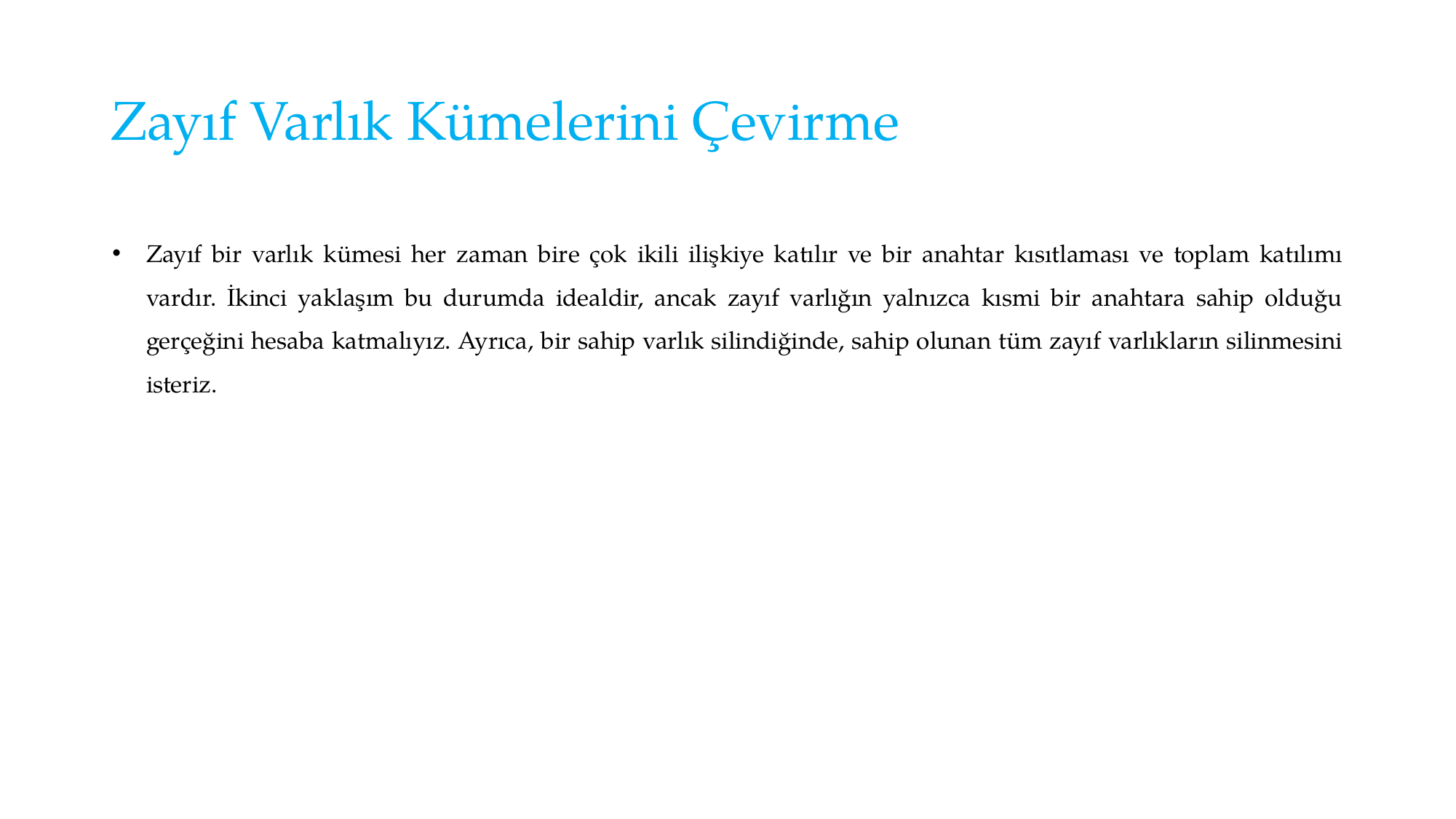

# Zayıf Varlık Kümelerini Çevirme
Zayıf bir varlık kümesi her zaman bire çok ikili ilişkiye katılır ve bir anahtar kısıtlaması ve toplam katılımı vardır. İkinci yaklaşım bu durumda idealdir, ancak zayıf varlığın yalnızca kısmi bir anahtara sahip olduğu gerçeğini hesaba katmalıyız. Ayrıca, bir sahip varlık silindiğinde, sahip olunan tüm zayıf varlıkların silinmesini isteriz.